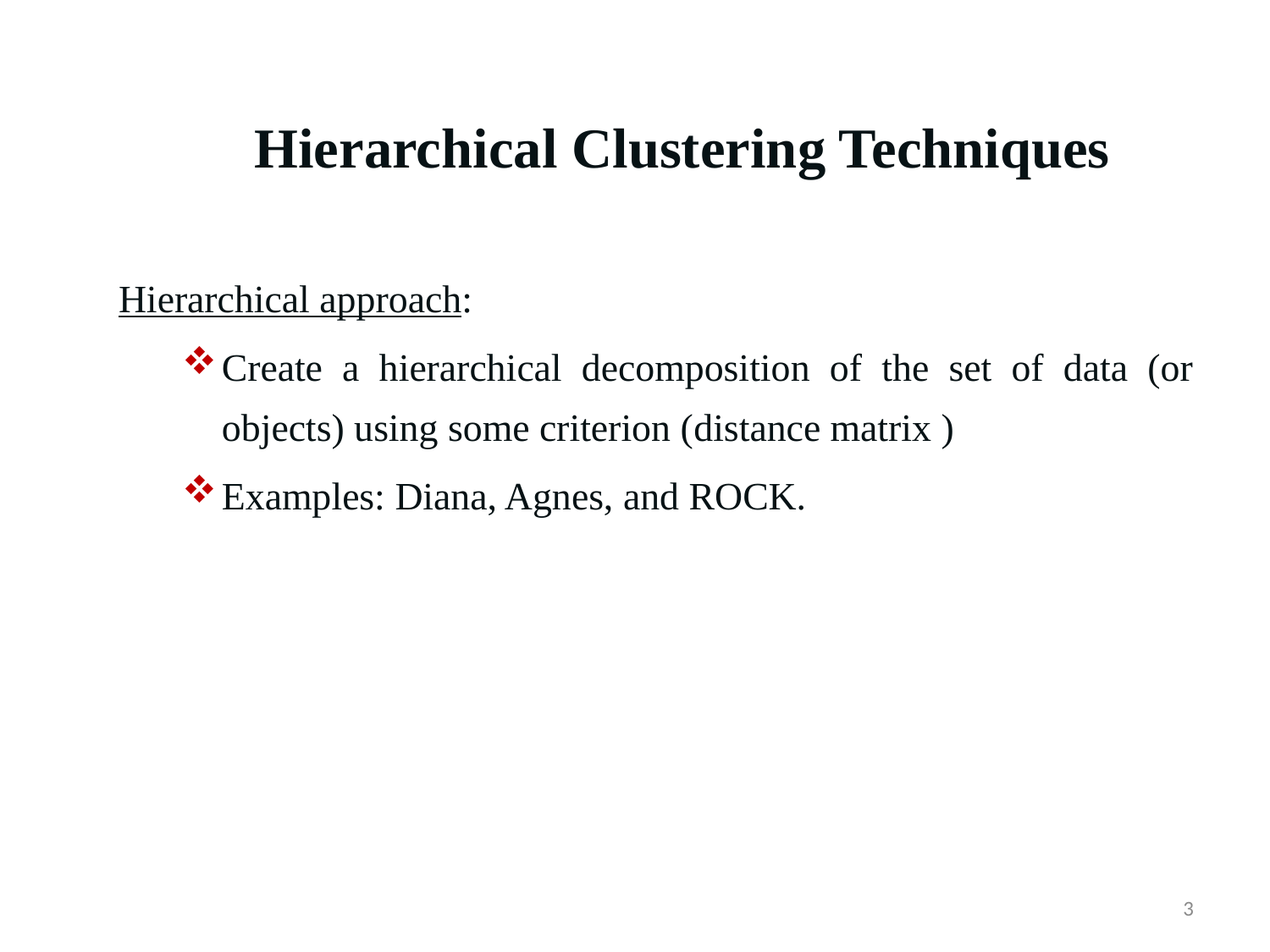

# Hierarchical Clustering Techniques
Hierarchical approach:
Create a hierarchical decomposition of the set of data (or objects) using some criterion (distance matrix )
Examples: Diana, Agnes, and ROCK.
3